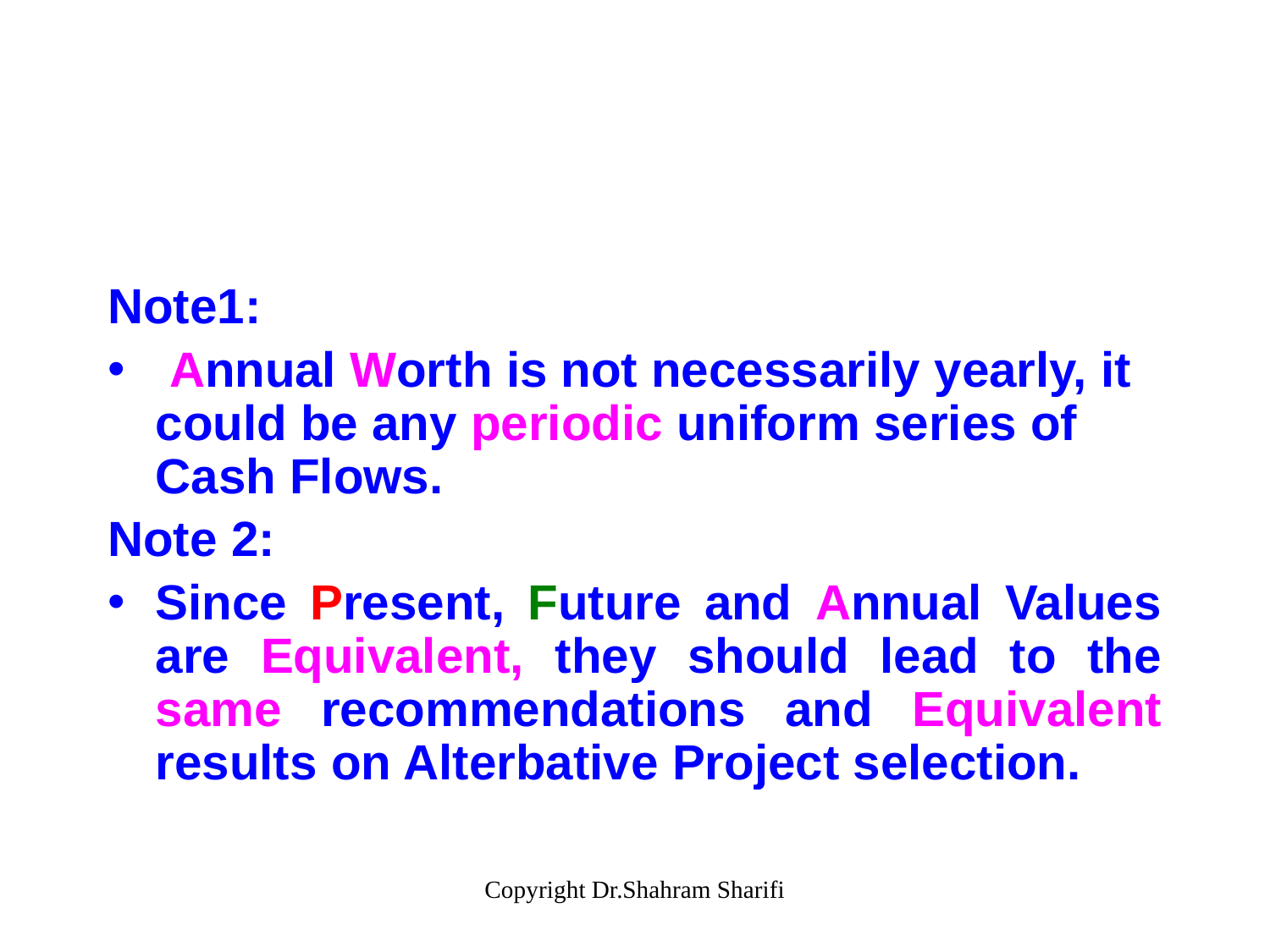

#
Note1:
 Annual Worth is not necessarily yearly, it could be any periodic uniform series of Cash Flows.
Note 2:
Since Present, Future and Annual Values are Equivalent, they should lead to the same recommendations and Equivalent results on Alterbative Project selection.

Copyright Dr.Shahram Sharifi